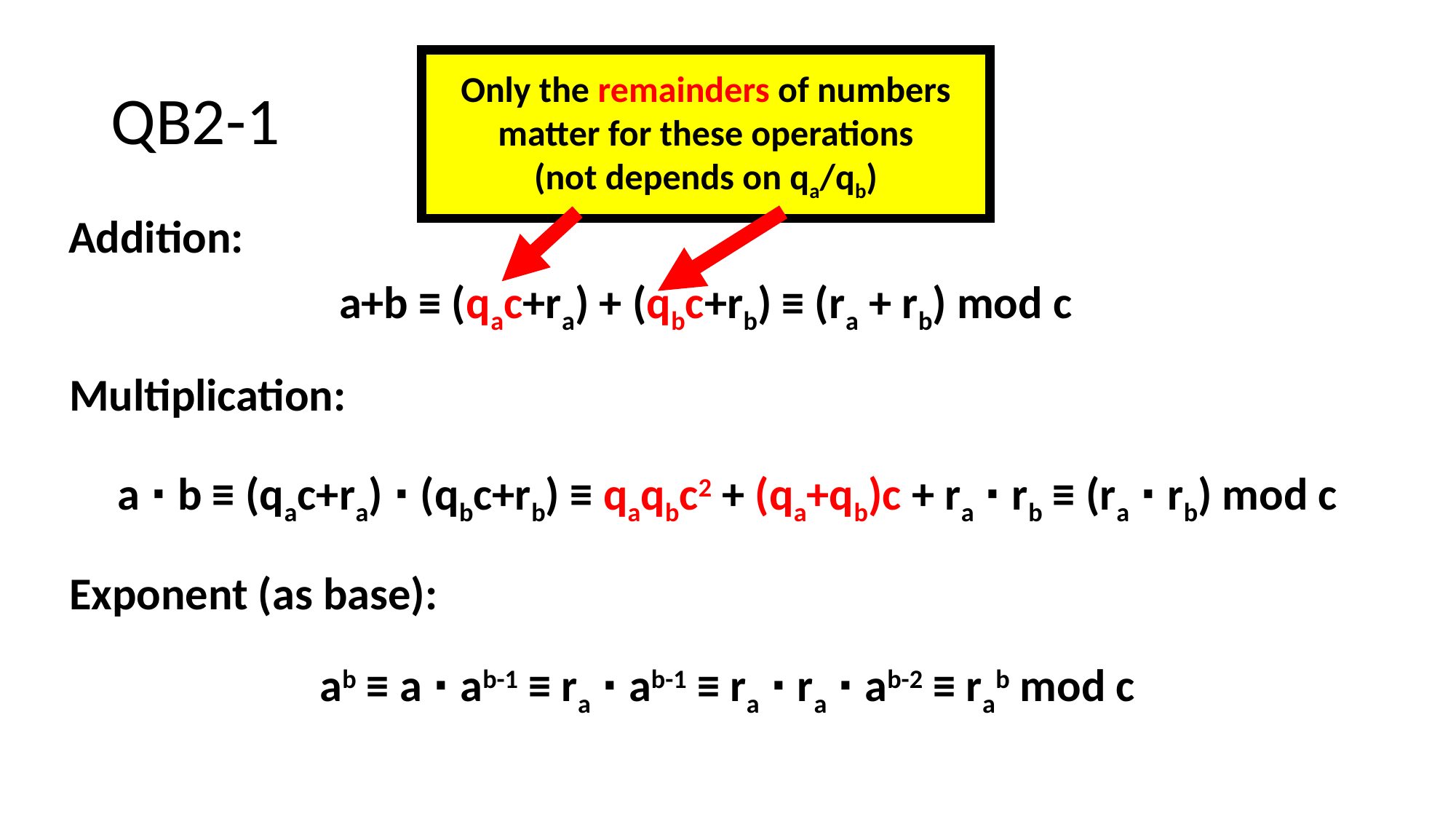

# QB2-1
Only the remainders of numbers matter for these operations
(not depends on qa/qb)
Addition:
a+b ≡ (qac+ra) + (qbc+rb) ≡ (ra + rb) mod c
Multiplication:
a ⋅ b ≡ (qac+ra) ⋅ (qbc+rb) ≡ qaqbc2 + (qa+qb)c + ra ⋅ rb ≡ (ra ⋅ rb) mod c
Exponent (as base):
ab ≡ a ⋅ ab-1 ≡ ra ⋅ ab-1 ≡ ra ⋅ ra ⋅ ab-2 ≡ rab mod c